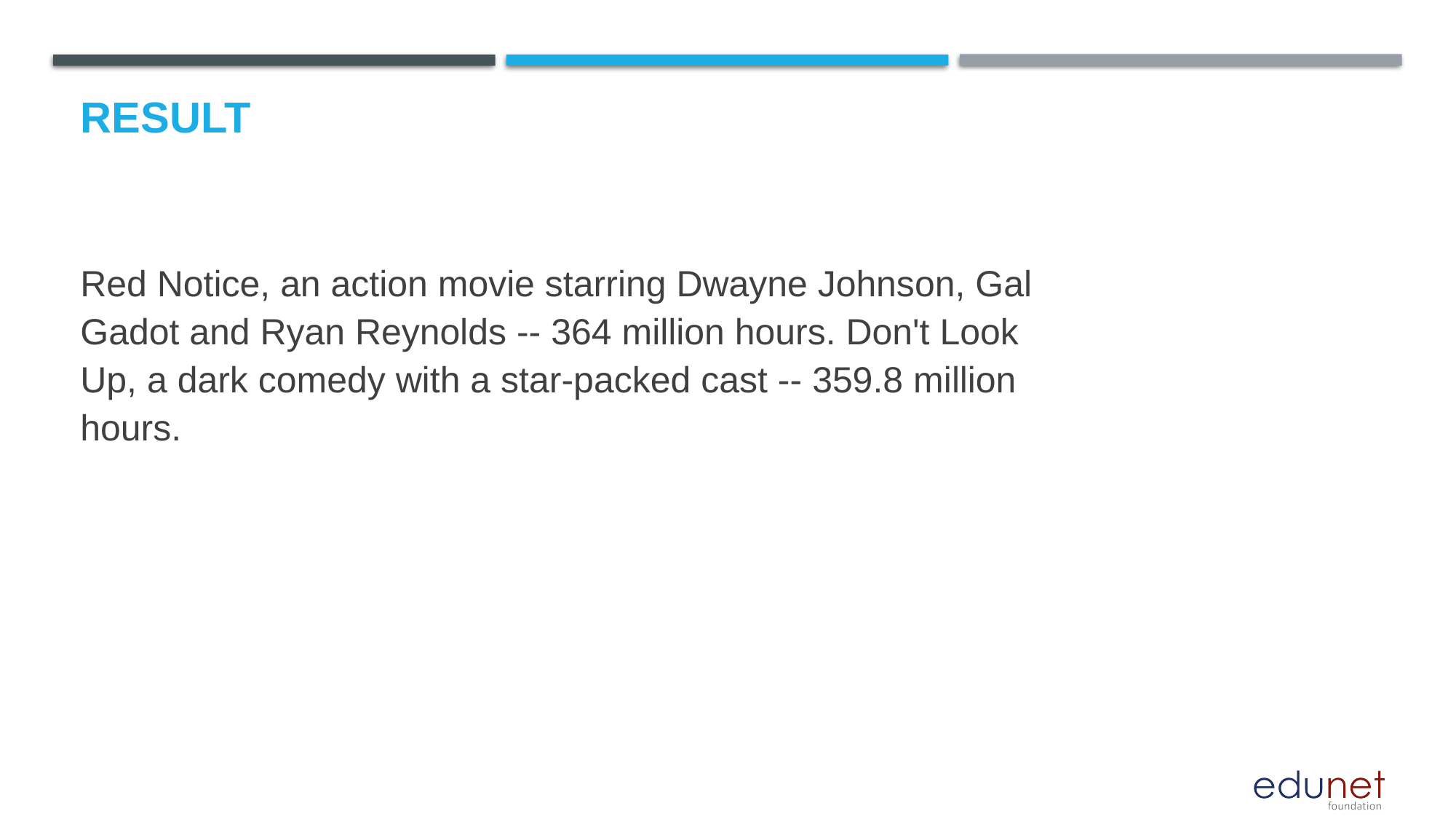

# Result
Red Notice, an action movie starring Dwayne Johnson, Gal Gadot and Ryan Reynolds -- 364 million hours. Don't Look Up, a dark comedy with a star-packed cast -- 359.8 million hours.